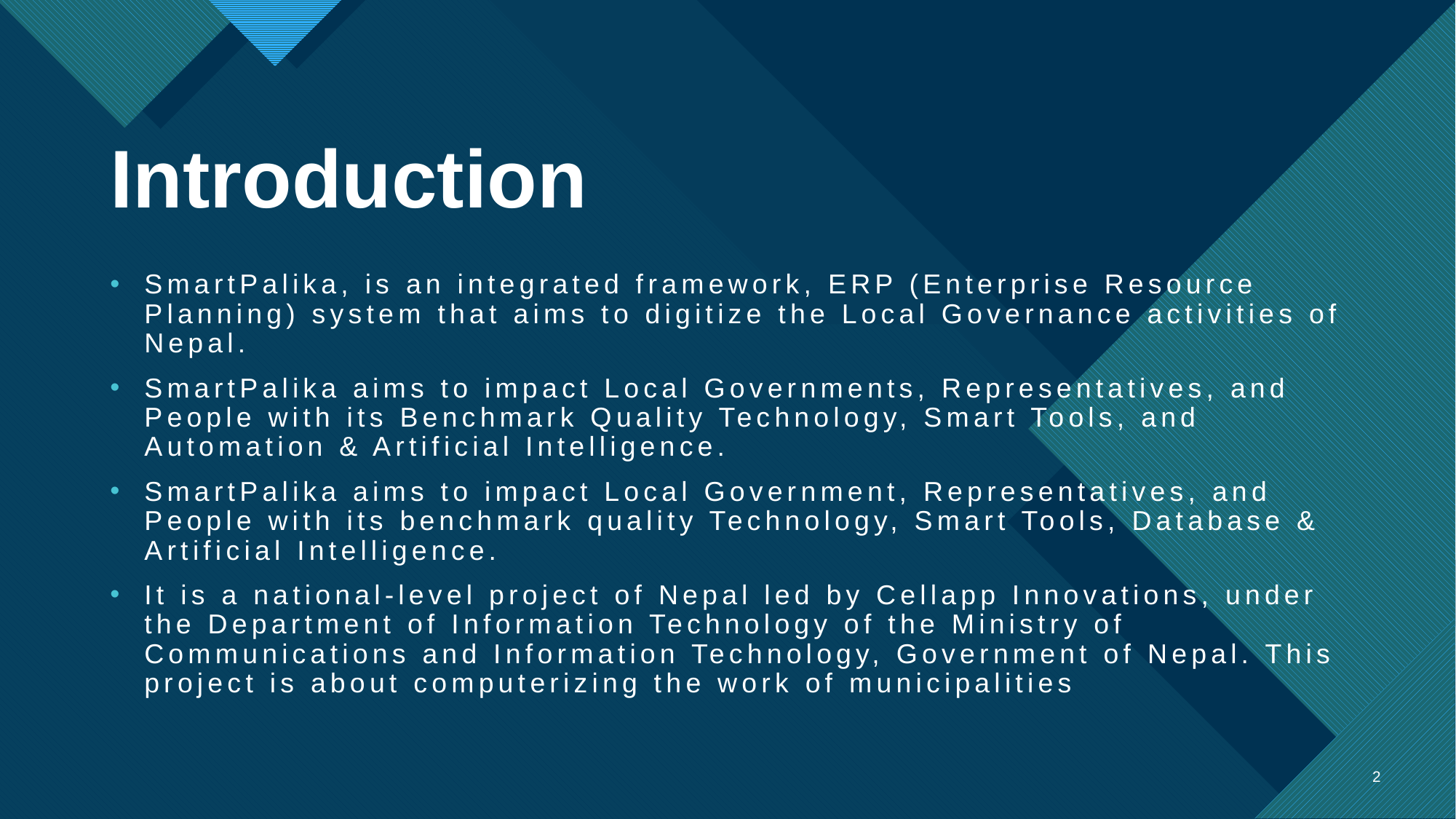

# Introduction
SmartPalika, is an integrated framework, ERP (Enterprise Resource Planning) system that aims to digitize the Local Governance activities of Nepal.
SmartPalika aims to impact Local Governments, Representatives, and People with its Benchmark Quality Technology, Smart Tools, and Automation & Artificial Intelligence.
SmartPalika aims to impact Local Government, Representatives, and People with its benchmark quality Technology, Smart Tools, Database & Artificial Intelligence.
It is a national-level project of Nepal led by Cellapp Innovations, under the Department of Information Technology of the Ministry of Communications and Information Technology, Government of Nepal. This project is about computerizing the work of municipalities
2